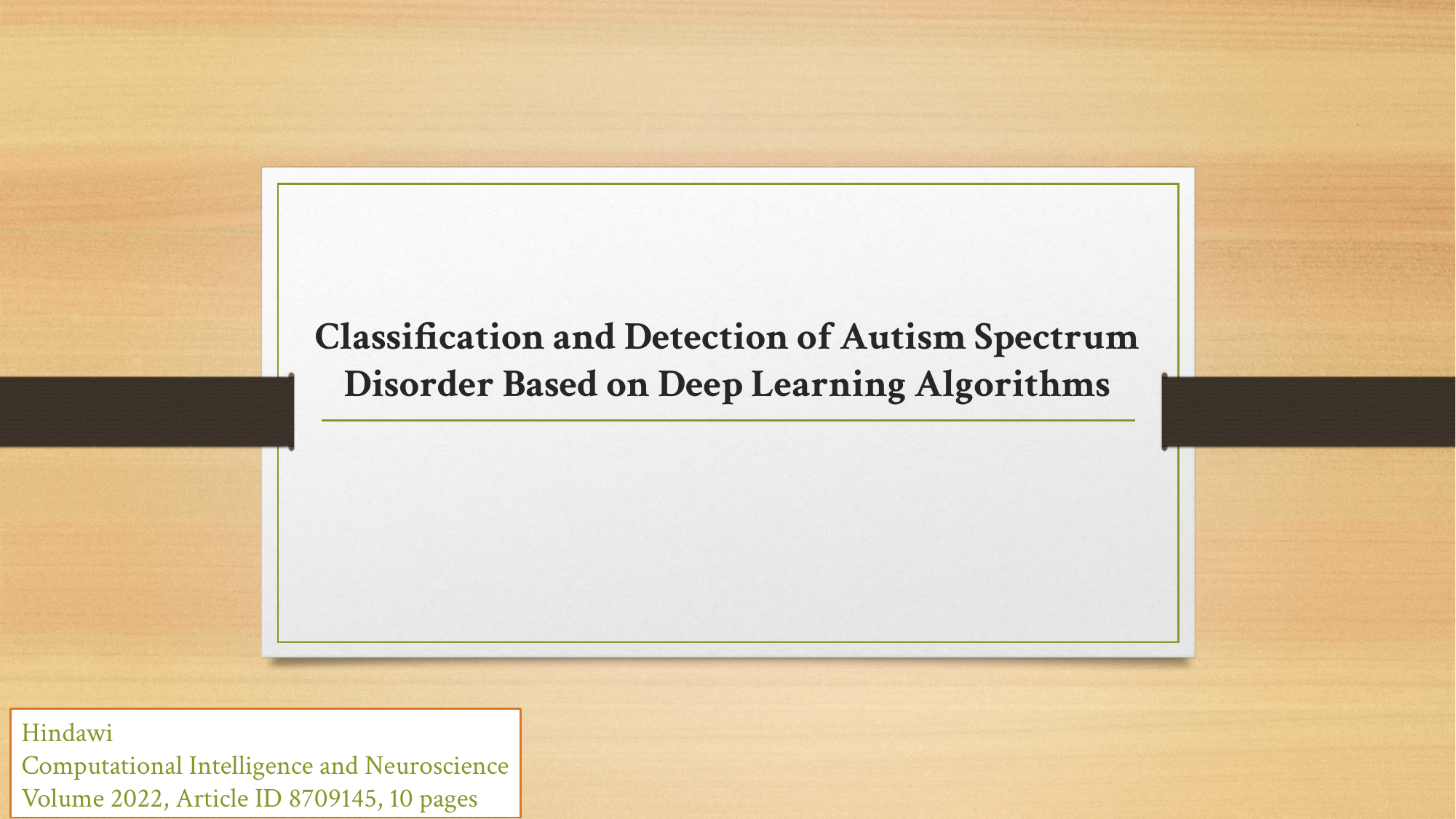

# Classification and Detection of Autism Spectrum Disorder Based on Deep Learning Algorithms
Hindawi
Computational Intelligence and Neuroscience
Volume 2022, Article ID 8709145, 10 pages